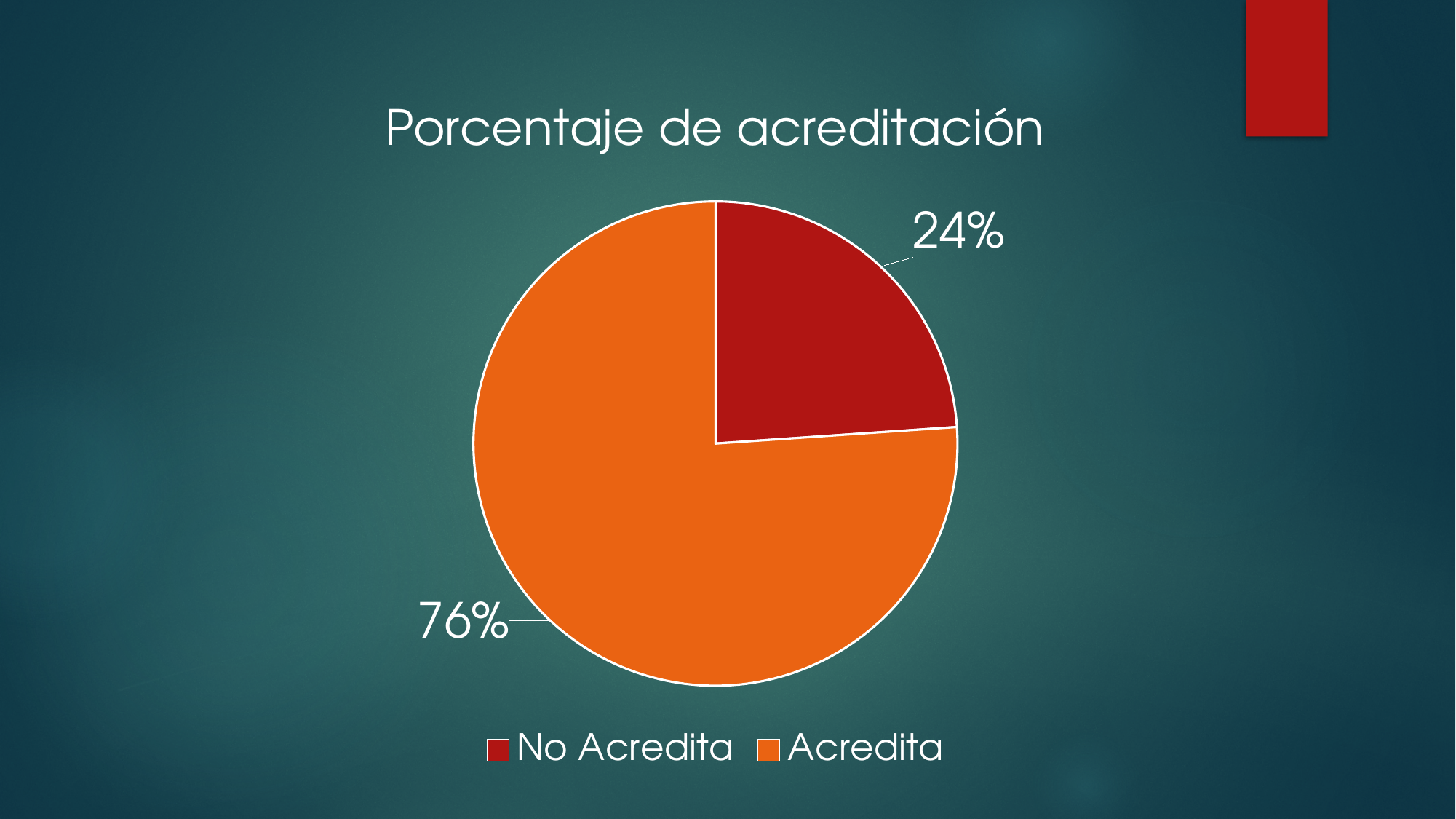

### Chart: Porcentaje de acreditación

| Category |  |
|---|---|
| No Acredita | 11.0 |
| Acredita | 35.0 |